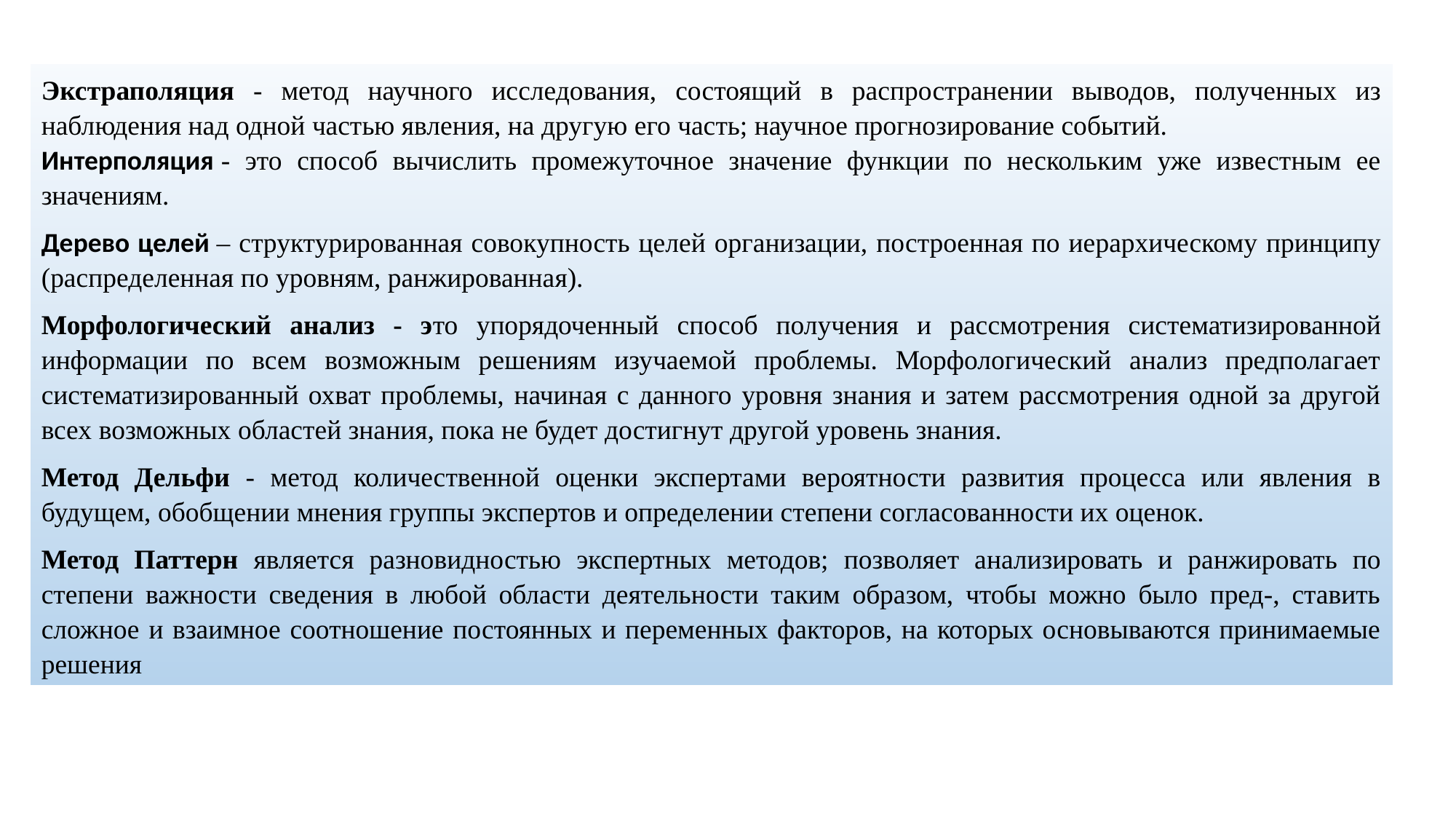

Экстраполяция - метод научного исследования, состоящий в распространении выводов, полученных из наблюдения над одной частью явления, на другую его часть; научное прогнозирование событий.
Интерполяция - это способ вычислить промежуточное значение функции по нескольким уже известным ее значениям.
Дерево целей – структурированная совокупность целей организации, построенная по иерархическому принципу (распределенная по уровням, ранжированная).
Морфологический анализ - это упорядоченный способ получения и рассмотрения систематизированной информации по всем возможным решениям изучаемой проблемы. Морфологический анализ предполагает систематизированный охват проблемы, начиная с данного уровня знания и затем рассмотрения одной за другой всех возможных областей знания, пока не будет достигнут другой уровень знания.
Метод Дельфи - метод количественной оценки экспертами вероятности развития процесса или явления в будущем, обобщении мнения группы экспертов и определении степени согласованности их оценок.
Метод Паттерн является разновидностью экспертных методов; позволяет анализировать и ранжировать по степени важности сведения в любой области деятельности таким образом, чтобы можно было пред-, ставить сложное и взаимное соотношение постоянных и переменных факторов, на которых основываются принимаемые решения